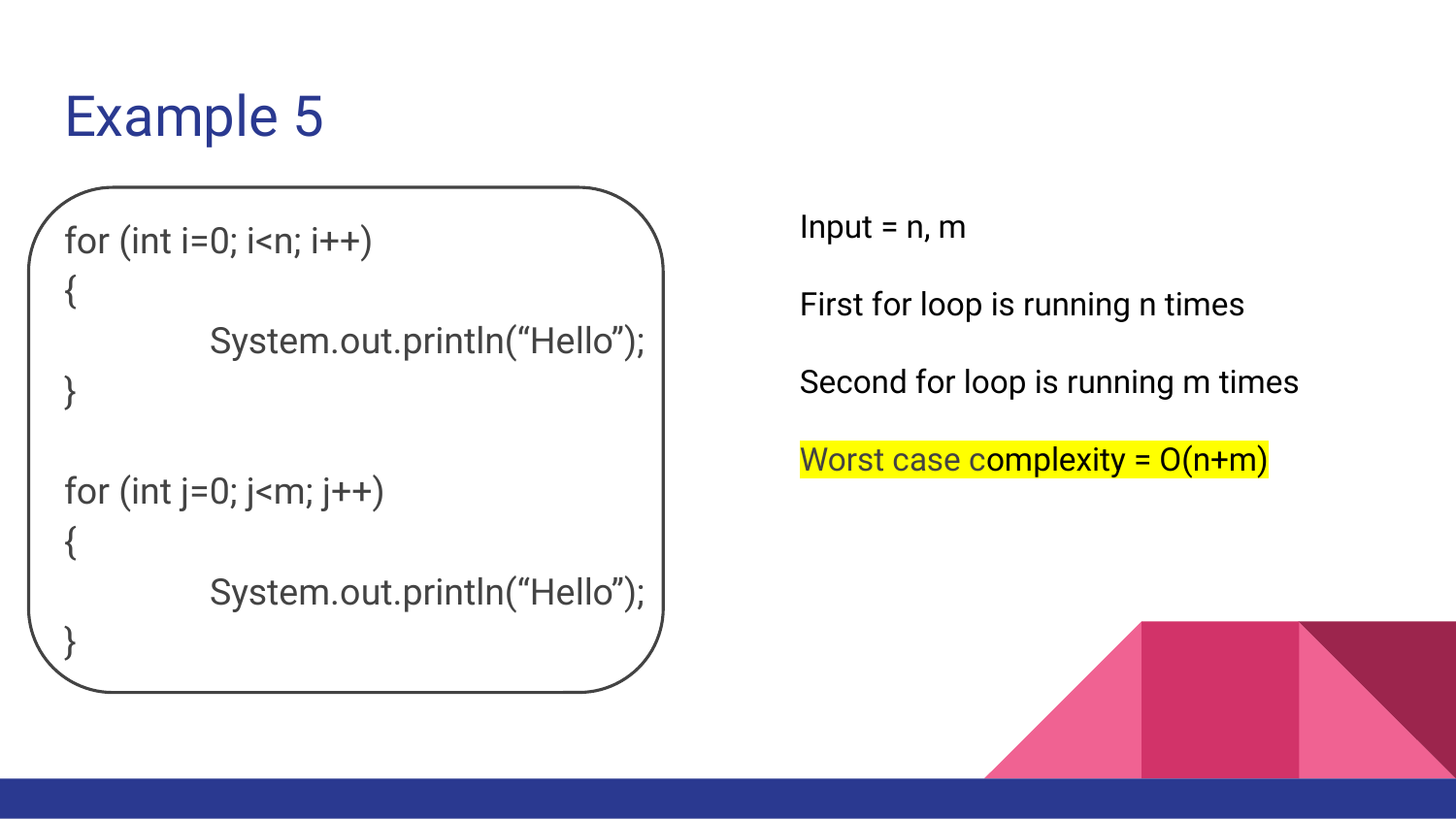

# Example 5

Input = n, m

First for loop is running n times

Second for loop is running m times

Worst case complexity = O(n+m)
for (int i=0; i<n; i++)
{
	System.out.println(“Hello”);
}

for (int j=0; j<m; j++)
{
	System.out.println(“Hello”);
}